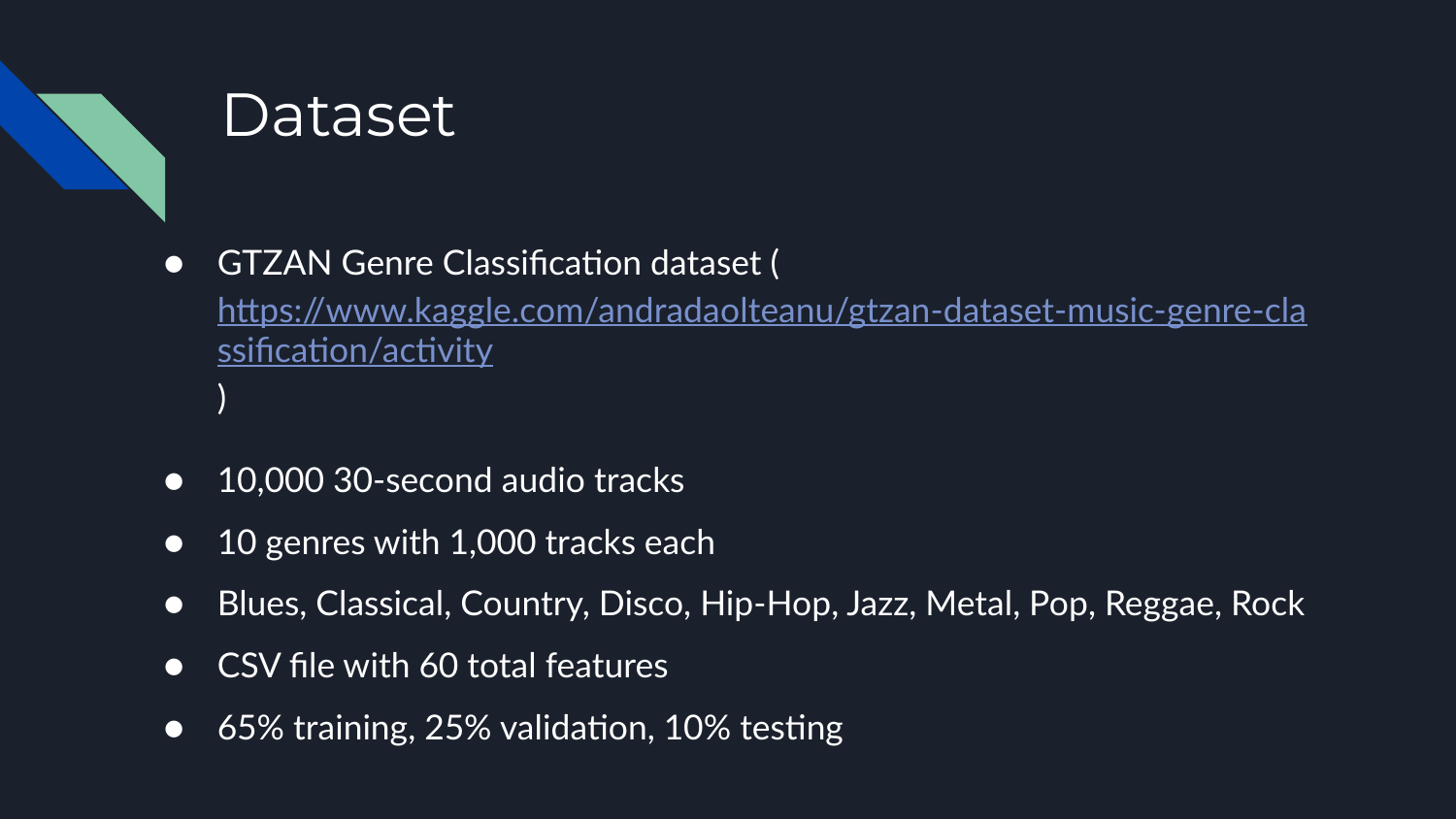

# Dataset
GTZAN Genre Classification dataset (https://www.kaggle.com/andradaolteanu/gtzan-dataset-music-genre-classification/activity)
10,000 30-second audio tracks
10 genres with 1,000 tracks each
Blues, Classical, Country, Disco, Hip-Hop, Jazz, Metal, Pop, Reggae, Rock
CSV file with 60 total features
65% training, 25% validation, 10% testing